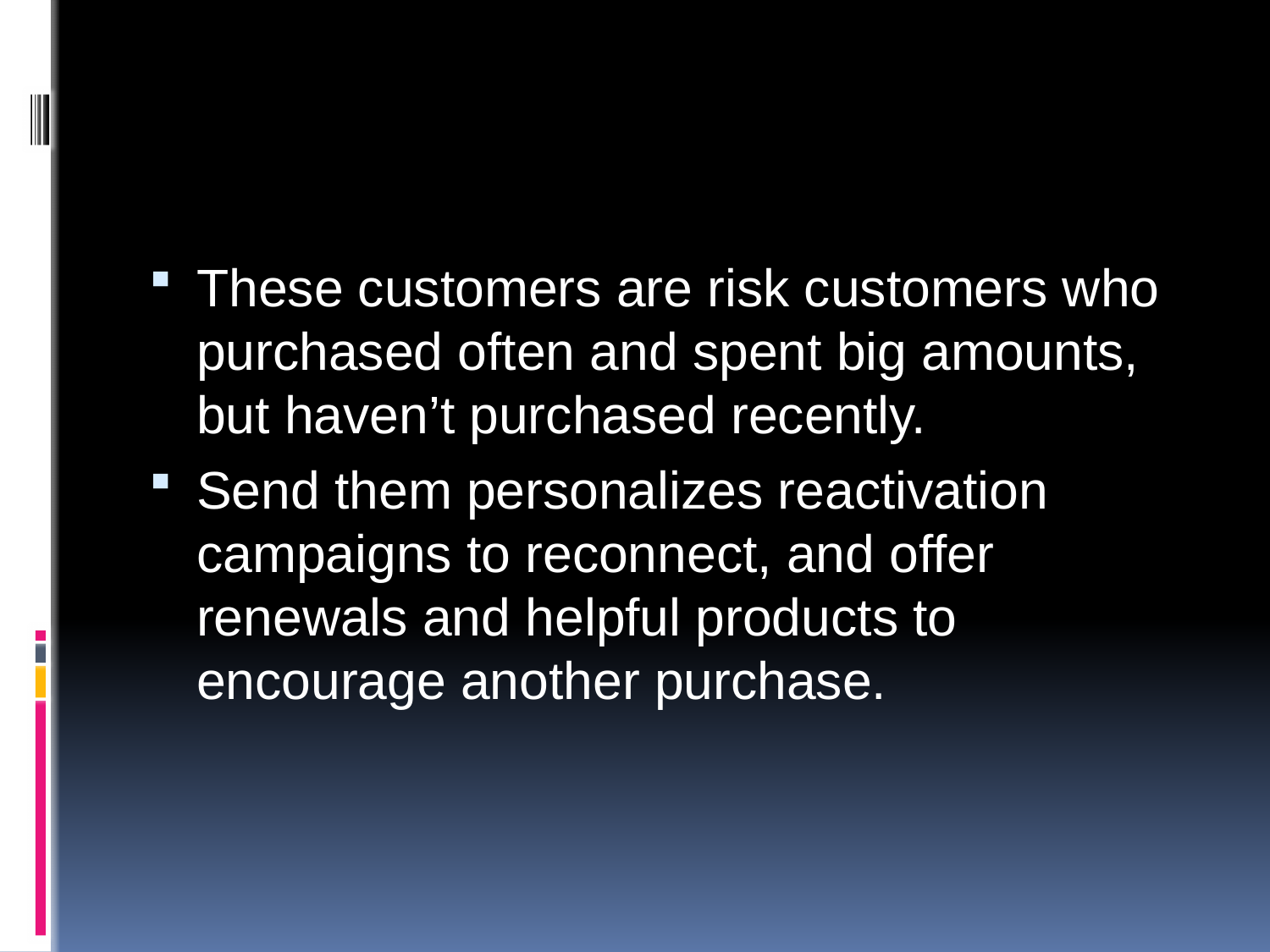

#
These customers are risk customers who purchased often and spent big amounts, but haven’t purchased recently.
Send them personalizes reactivation campaigns to reconnect, and offer renewals and helpful products to encourage another purchase.